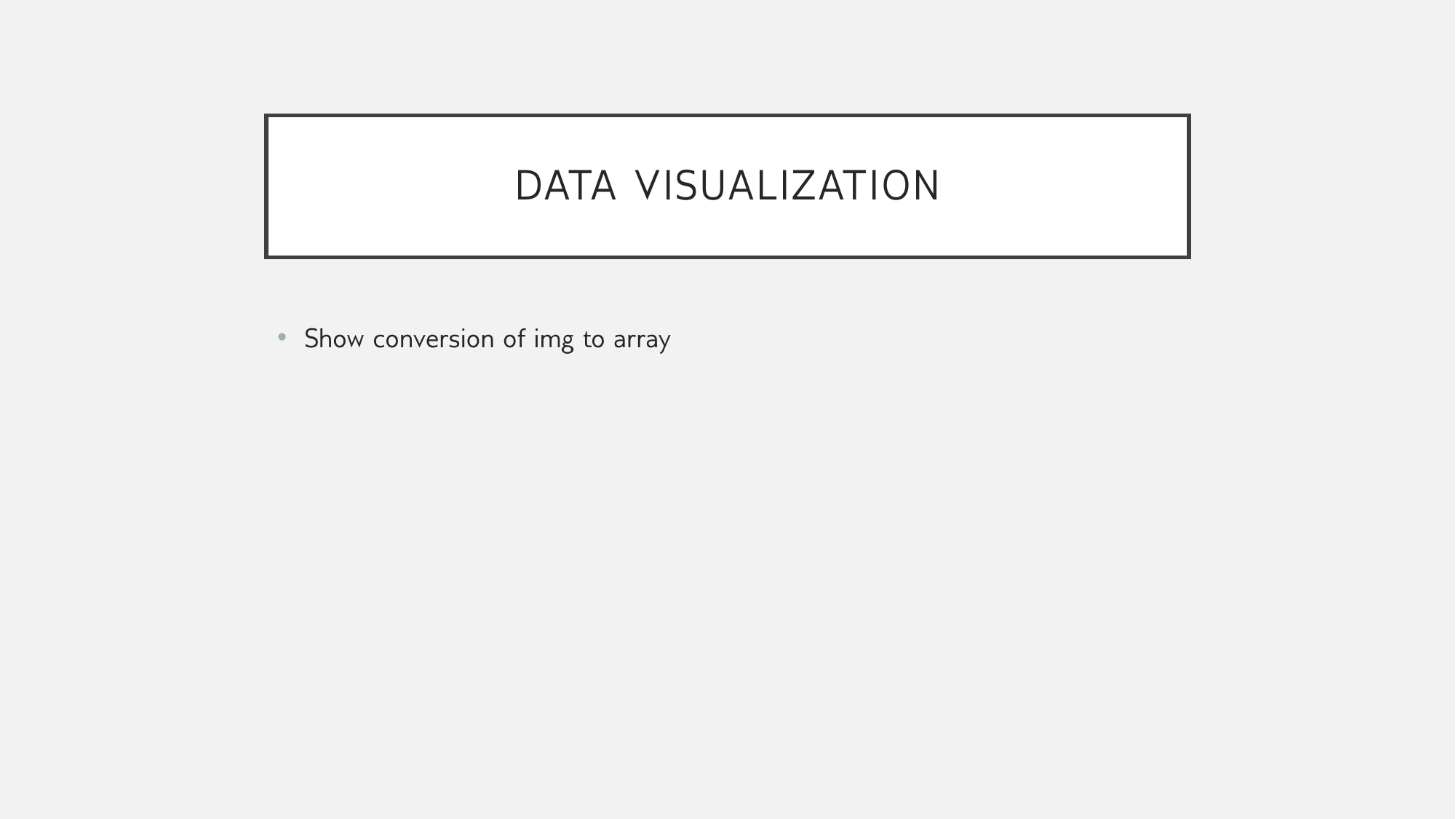

# Data visualization
Show conversion of img to array